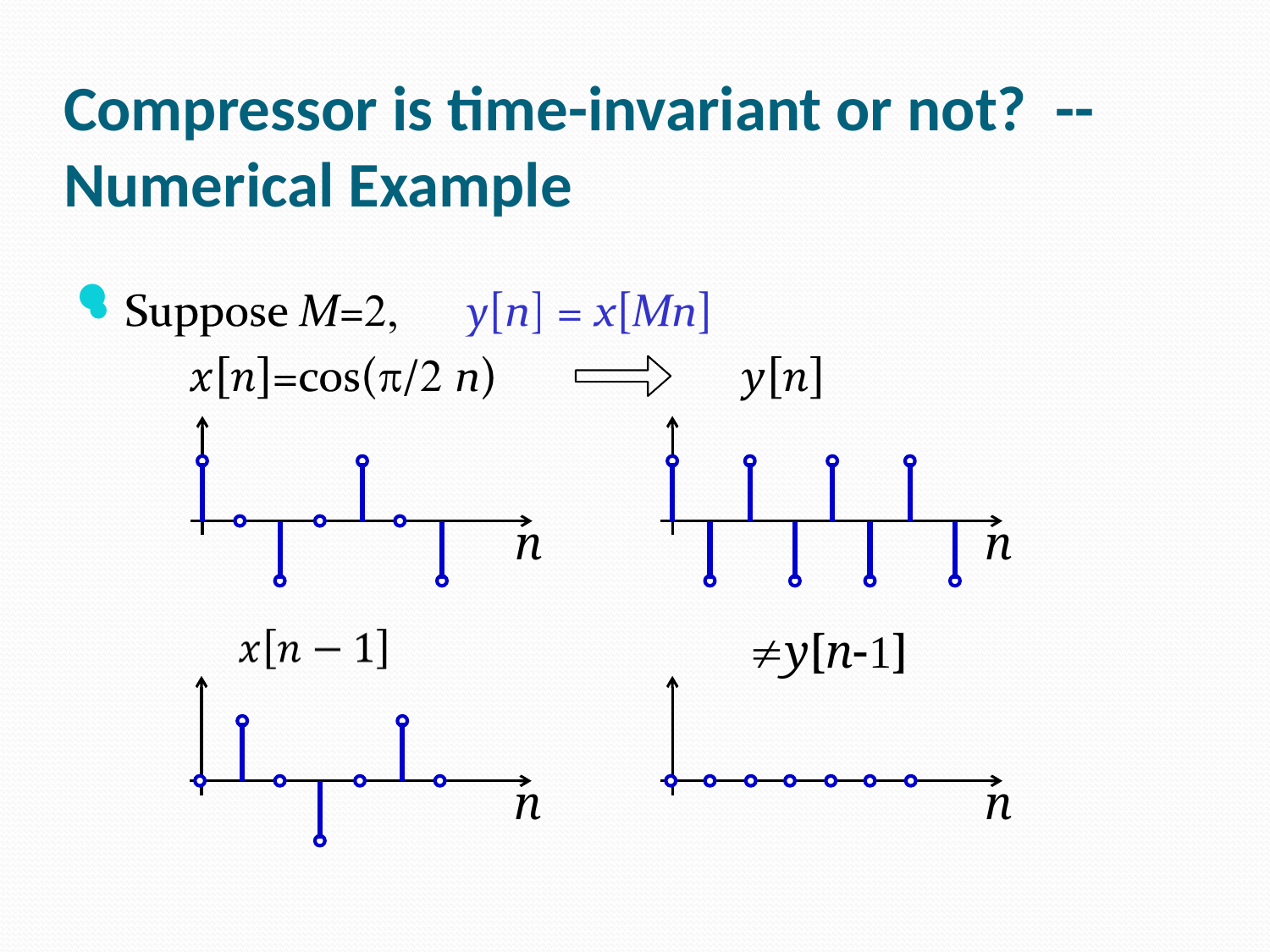

# Compressor is time-invariant or not?  -- Numerical Example

n
n

≠y[n−1]

n
n

Digital Signal Processing by Yu Yajun @ SUSTech
30